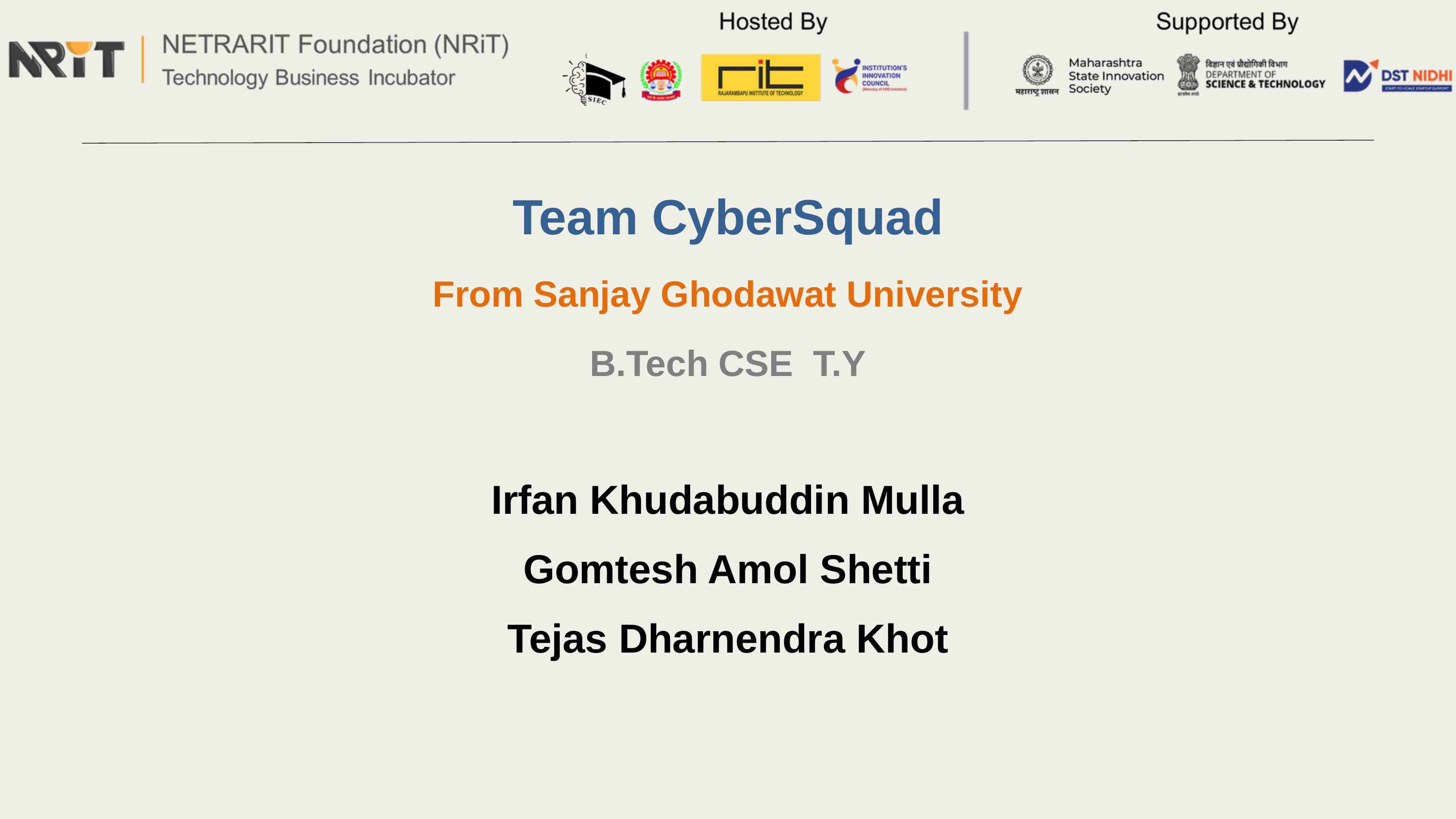

Team CyberSquad
From Sanjay Ghodawat University
B.Tech CSE  T.Y

Irfan Khudabuddin Mulla
Gomtesh Amol Shetti
Tejas Dharnendra Khot